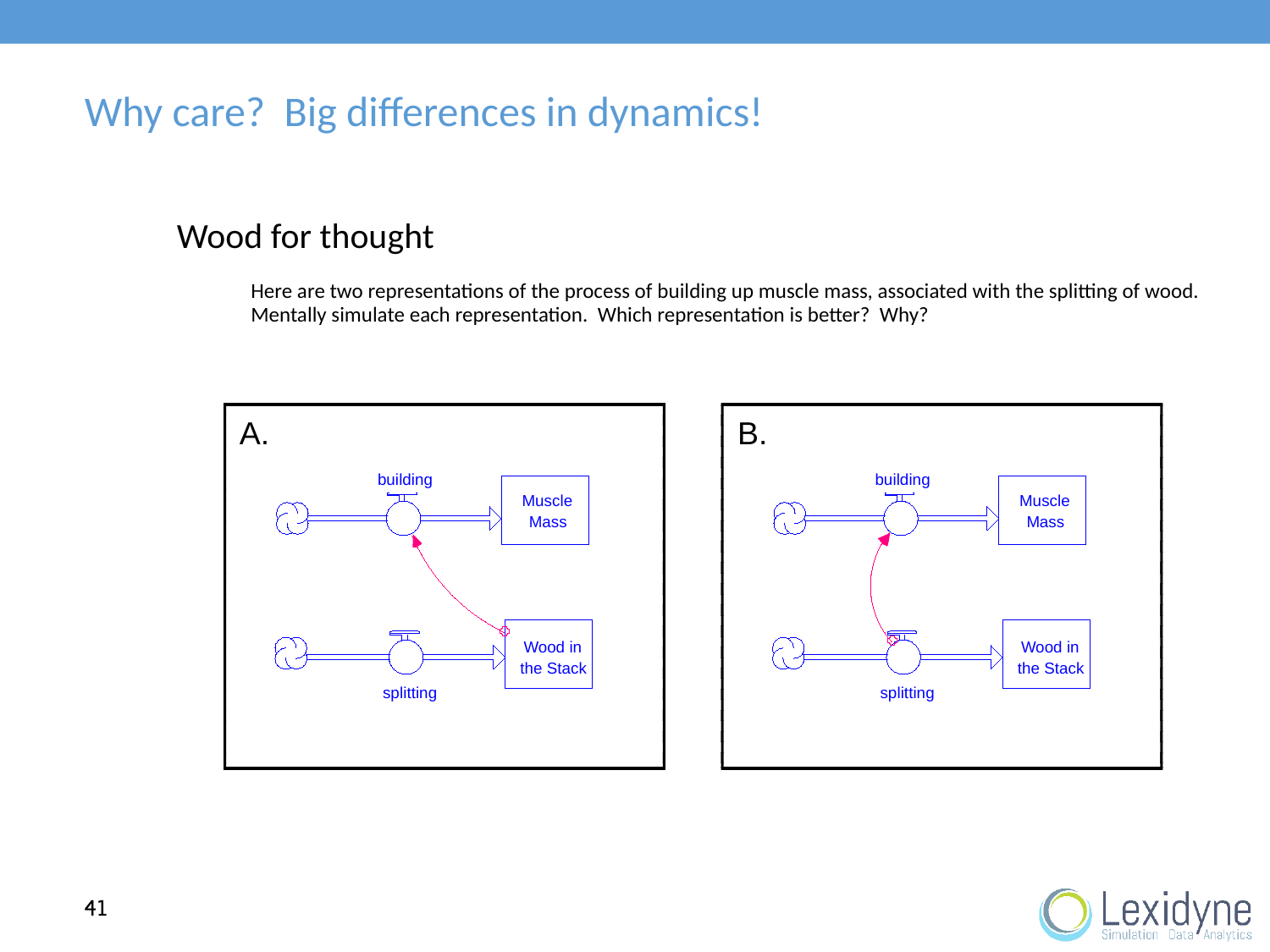

# Why care?  Big differences in dynamics!
Wood for thought
	Here are two representations of the process of building up muscle mass, associated with the splitting of wood.  Mentally simulate each representation.  Which representation is better?  Why?

A.

building

Muscle

Mass

Wood in

the Stack

splitting

B.

building

Muscle

Mass

Wood in

the Stack

splitting

41